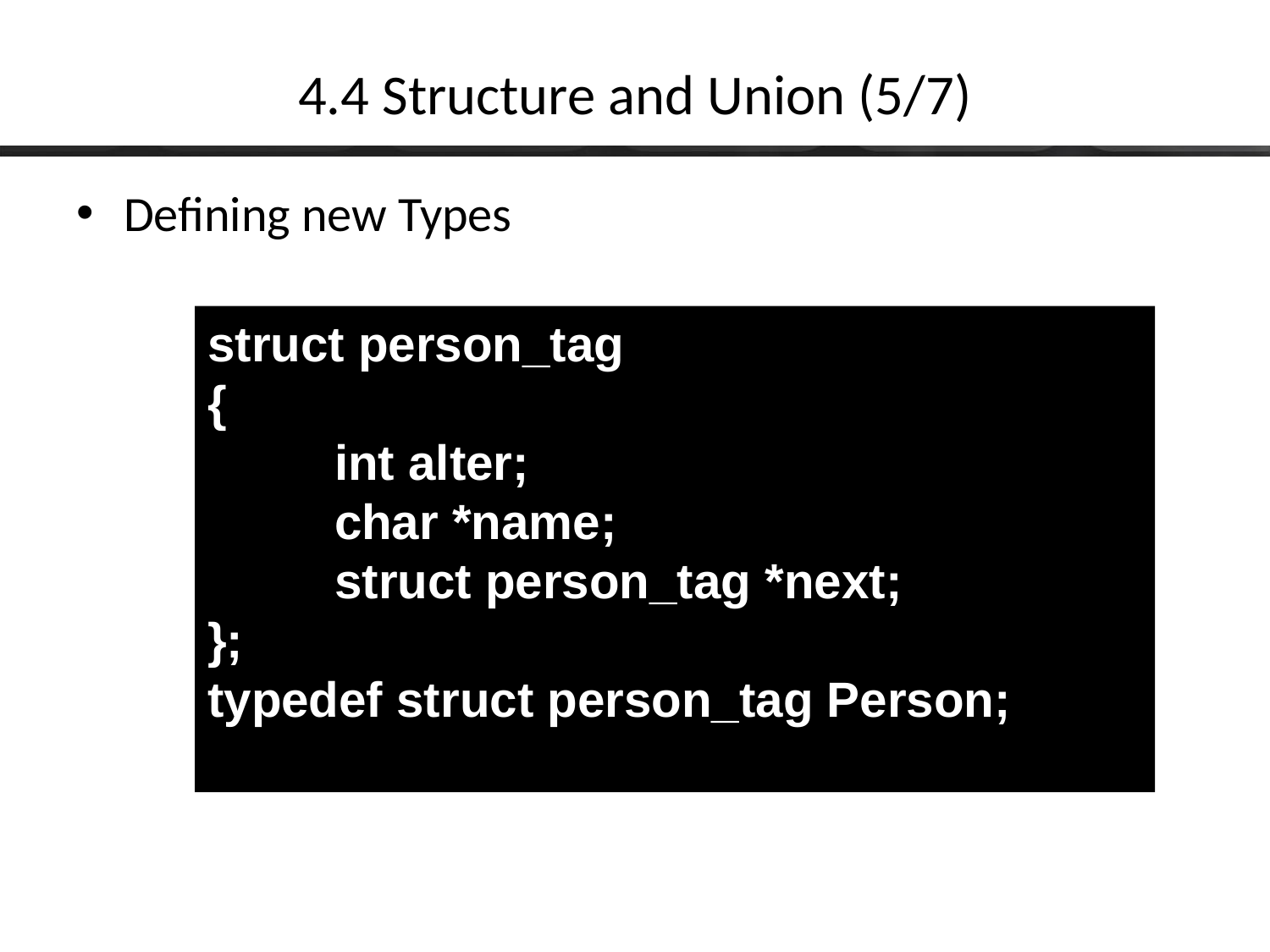

# 4.4 Structure and Union (5/7)
Defining new Types
struct person_tag
{
	int alter;
	char *name;
	struct person_tag *next;
};
typedef struct person_tag Person;
48